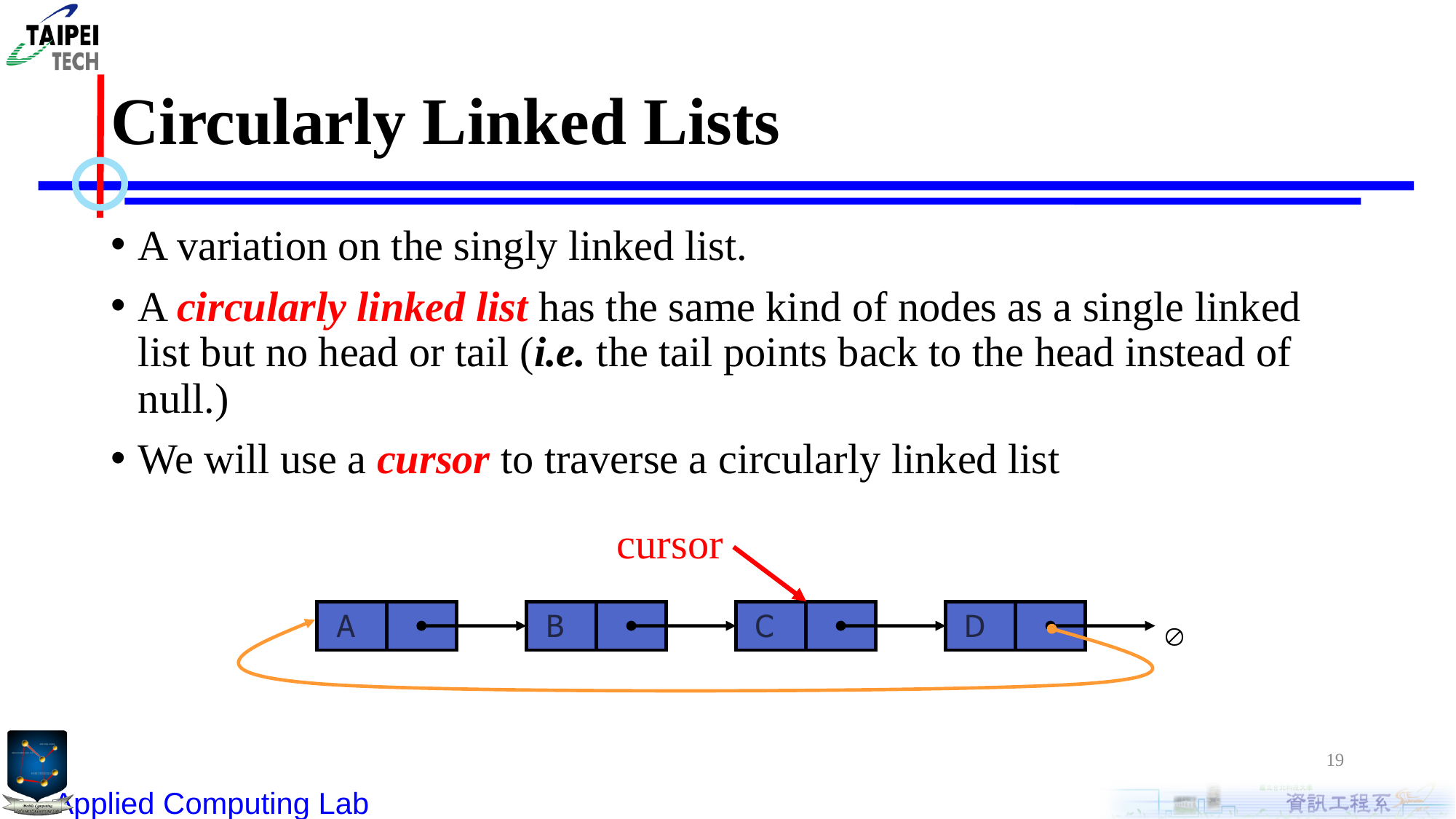

# Circularly Linked Lists
A variation on the singly linked list.
A circularly linked list has the same kind of nodes as a single linked list but no head or tail (i.e. the tail points back to the head instead of null.)
We will use a cursor to traverse a circularly linked list
cursor

A
B
C
D
∅

19